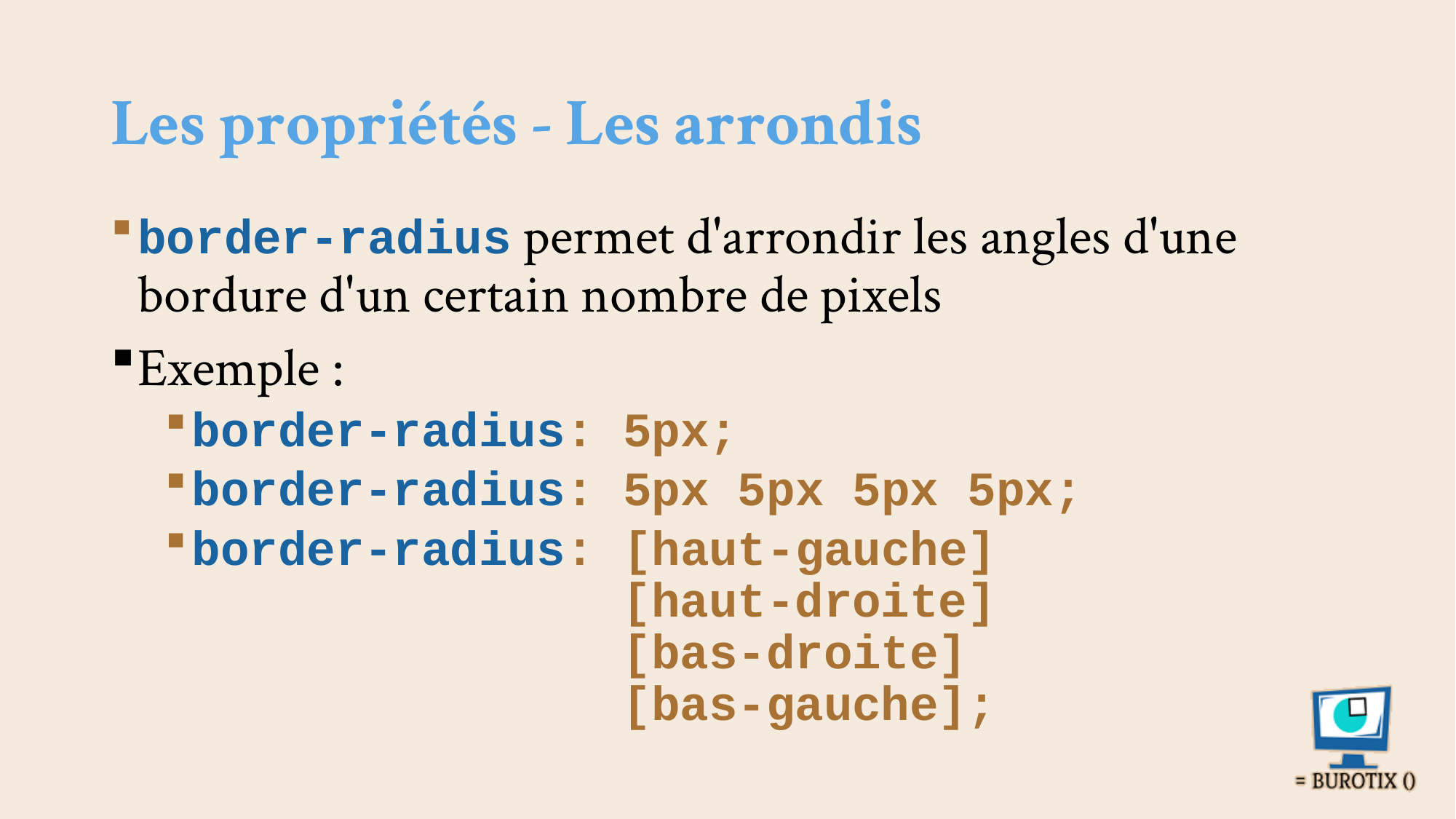

# Les propriétés - Les arrondis
border-radius permet d'arrondir les angles d'une bordure d'un certain nombre de pixels
Exemple :
border-radius: 5px;
border-radius: 5px 5px 5px 5px;
border-radius: [haut-gauche]
               [haut-droite]
               [bas-droite]
               [bas-gauche];